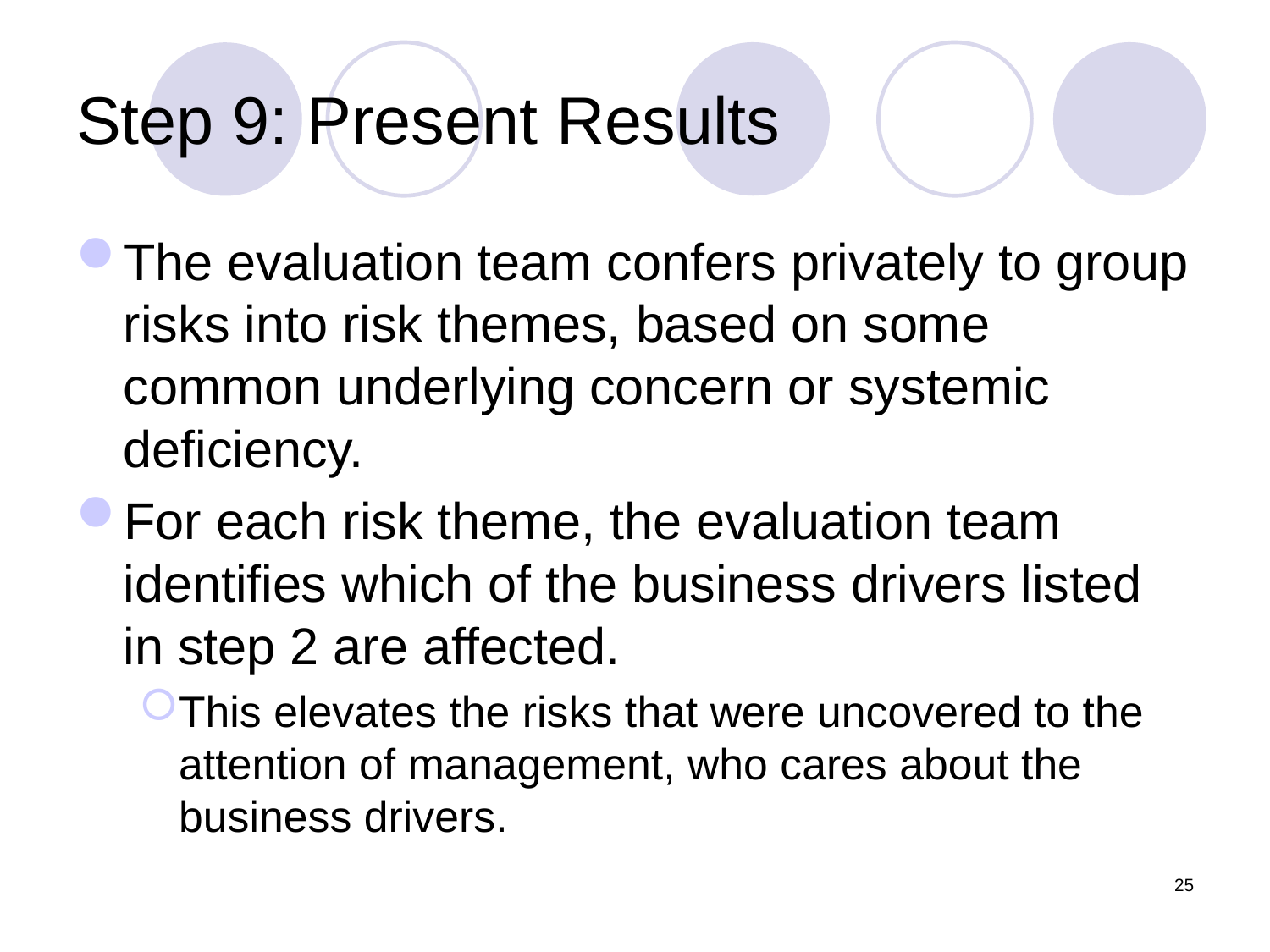

# Step 9: Present Results
The evaluation team confers privately to group risks into risk themes, based on some common underlying concern or systemic deficiency.
For each risk theme, the evaluation team identifies which of the business drivers listed in step 2 are affected.
This elevates the risks that were uncovered to the attention of management, who cares about the business drivers.
25